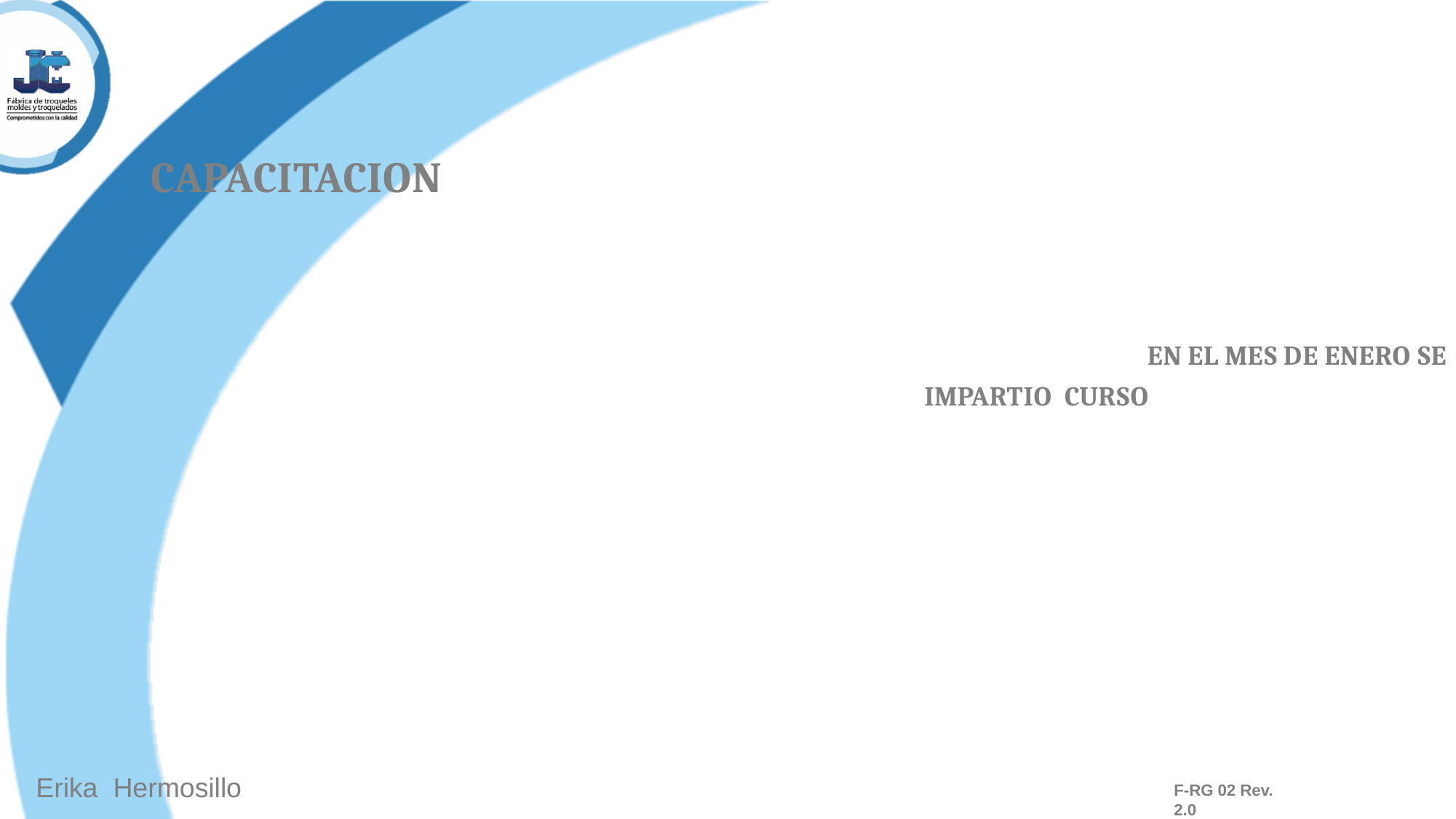

CAPACITACION

                                                                                   EN EL MES DE ENERO SE
IMPARTIO  CURSO
Erika  Hermosillo